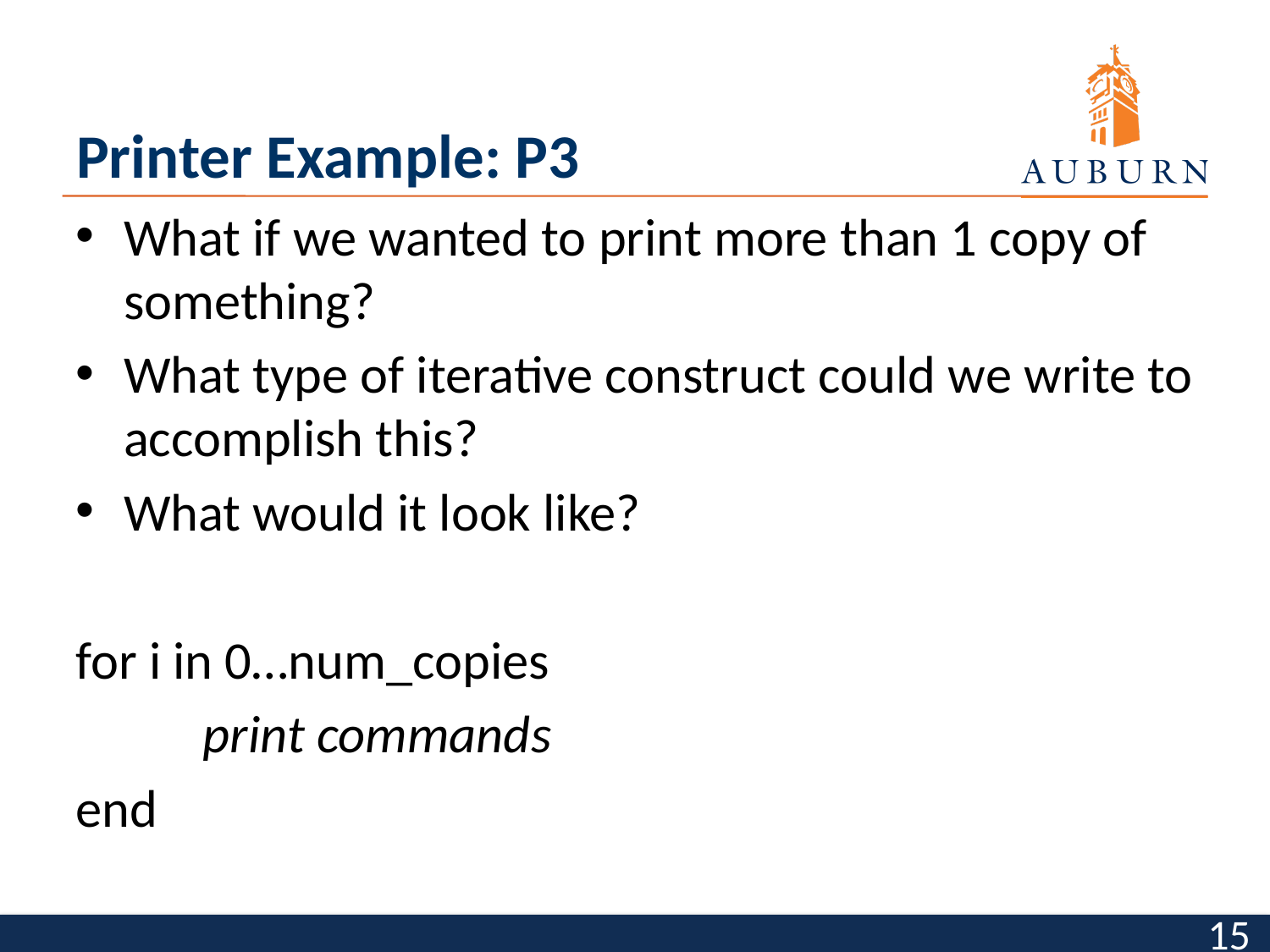

# Printer Example: P3
What if we wanted to print more than 1 copy of something?
What type of iterative construct could we write to accomplish this?
What would it look like?

for i in 0…num_copies
	print commands
end
15